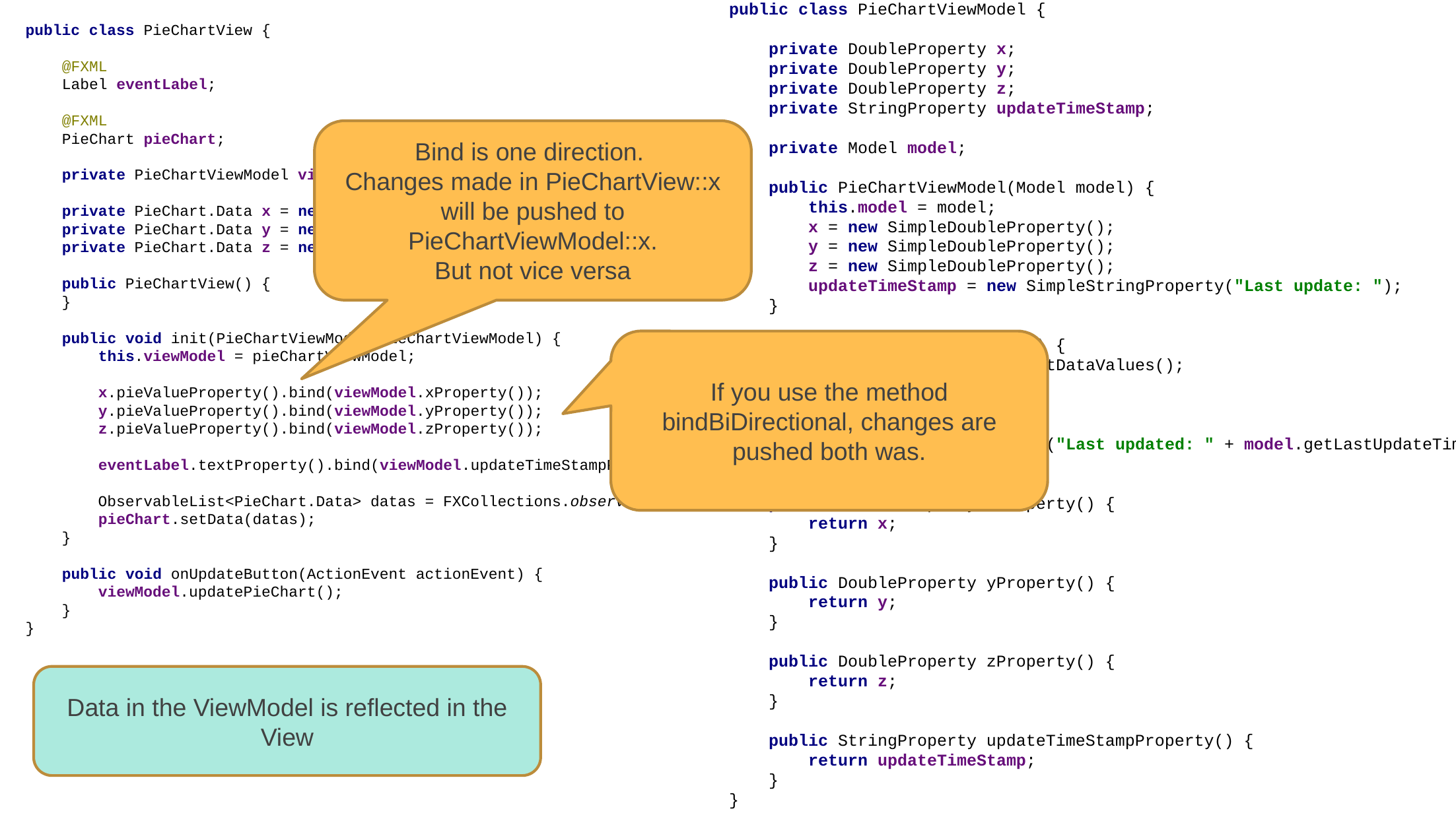

public class PieChartViewModel {
    private DoubleProperty x;
    private DoubleProperty y;
    private DoubleProperty z;
    private StringProperty updateTimeStamp;
    private Model model;
    public PieChartViewModel(Model model) {
        this.model = model;
        x = new SimpleDoubleProperty();
        y = new SimpleDoubleProperty();
        z = new SimpleDoubleProperty();
        updateTimeStamp = new SimpleStringProperty("Last update: ");
    }
    public void updatePieChart() {
        double[] vals = model.getDataValues();
        x.setValue(vals[0]);
        y.setValue(vals[1]);
        z.setValue(vals[2]);
        updateTimeStamp.setValue("Last updated: " + model.getLastUpdateTimeStamp());
    }
    public DoubleProperty xProperty() {
        return x;
    }
    public DoubleProperty yProperty() {
        return y;
    }
    public DoubleProperty zProperty() {
        return z;
    }
    public StringProperty updateTimeStampProperty() {
        return updateTimeStamp;
    }
}
public class PieChartView {
    @FXML
    Label eventLabel;
    @FXML
    PieChart pieChart;
    private PieChartViewModel viewModel;
    private PieChart.Data x = new PieChart.Data("X", 0);
    private PieChart.Data y = new PieChart.Data("Y", 0);
    private PieChart.Data z = new PieChart.Data("Z", 0);
    public PieChartView() {
    }
    public void init(PieChartViewModel pieChartViewModel) {
        this.viewModel = pieChartViewModel;
        x.pieValueProperty().bind(viewModel.xProperty());
        y.pieValueProperty().bind(viewModel.yProperty());
        z.pieValueProperty().bind(viewModel.zProperty());
        eventLabel.textProperty().bind(viewModel.updateTimeStampProperty());
        ObservableList<PieChart.Data> datas = FXCollections.observableArrayList(x, y, z);
        pieChart.setData(datas);
    }
    public void onUpdateButton(ActionEvent actionEvent) {
        viewModel.updatePieChart();
    }
}
Bind is one direction.
Changes made in PieChartView::x will be pushed to PieChartViewModel::x.
But not vice versa
If you use the method bindBiDirectional, changes are pushed both was.
Data in the ViewModel is reflected in the View